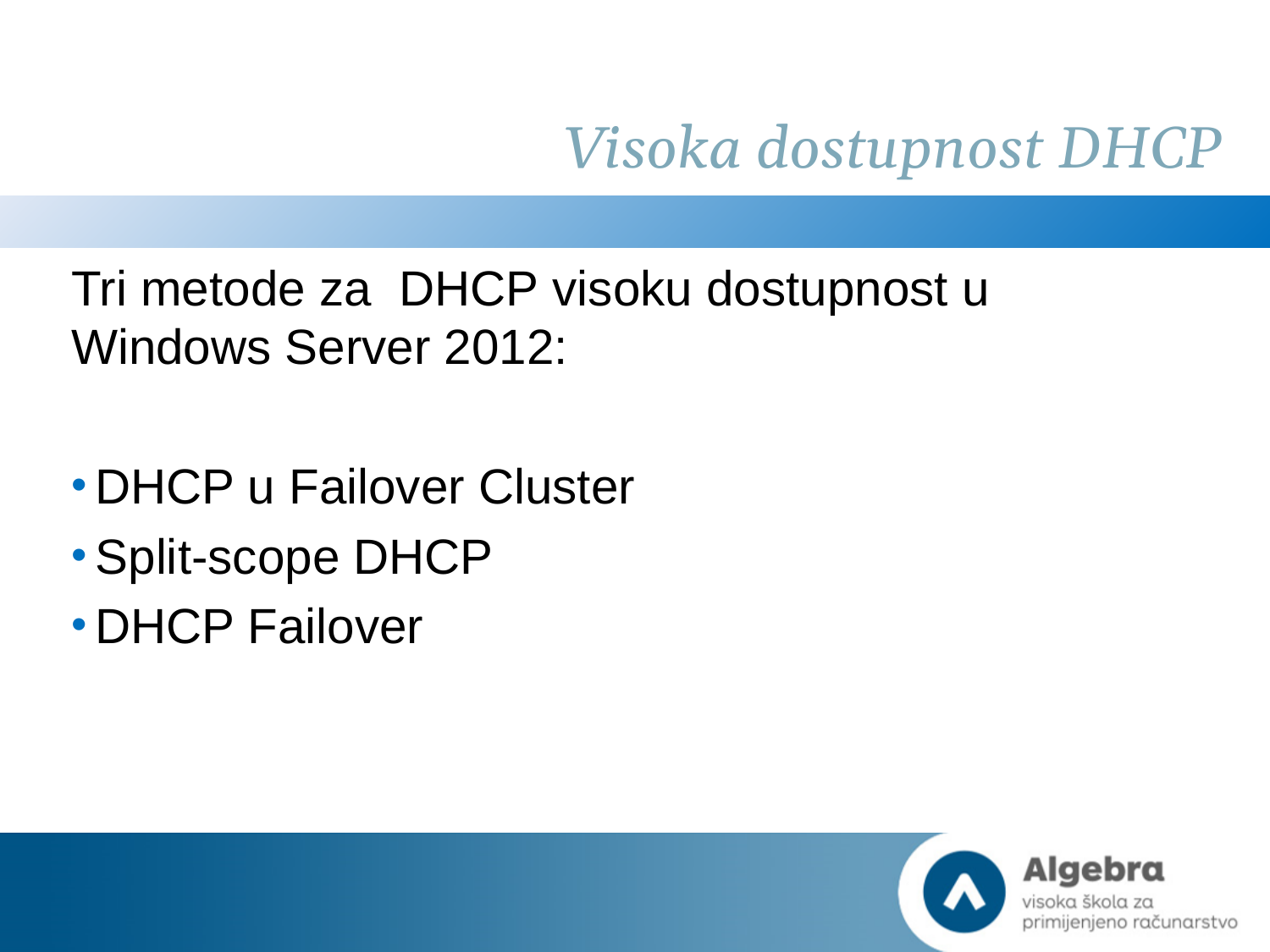

# Visoka dostupnost DHCP
Tri metode za  DHCP visoku dostupnost u Windows Server 2012:

DHCP u Failover Cluster
Split-scope DHCP
DHCP Failover